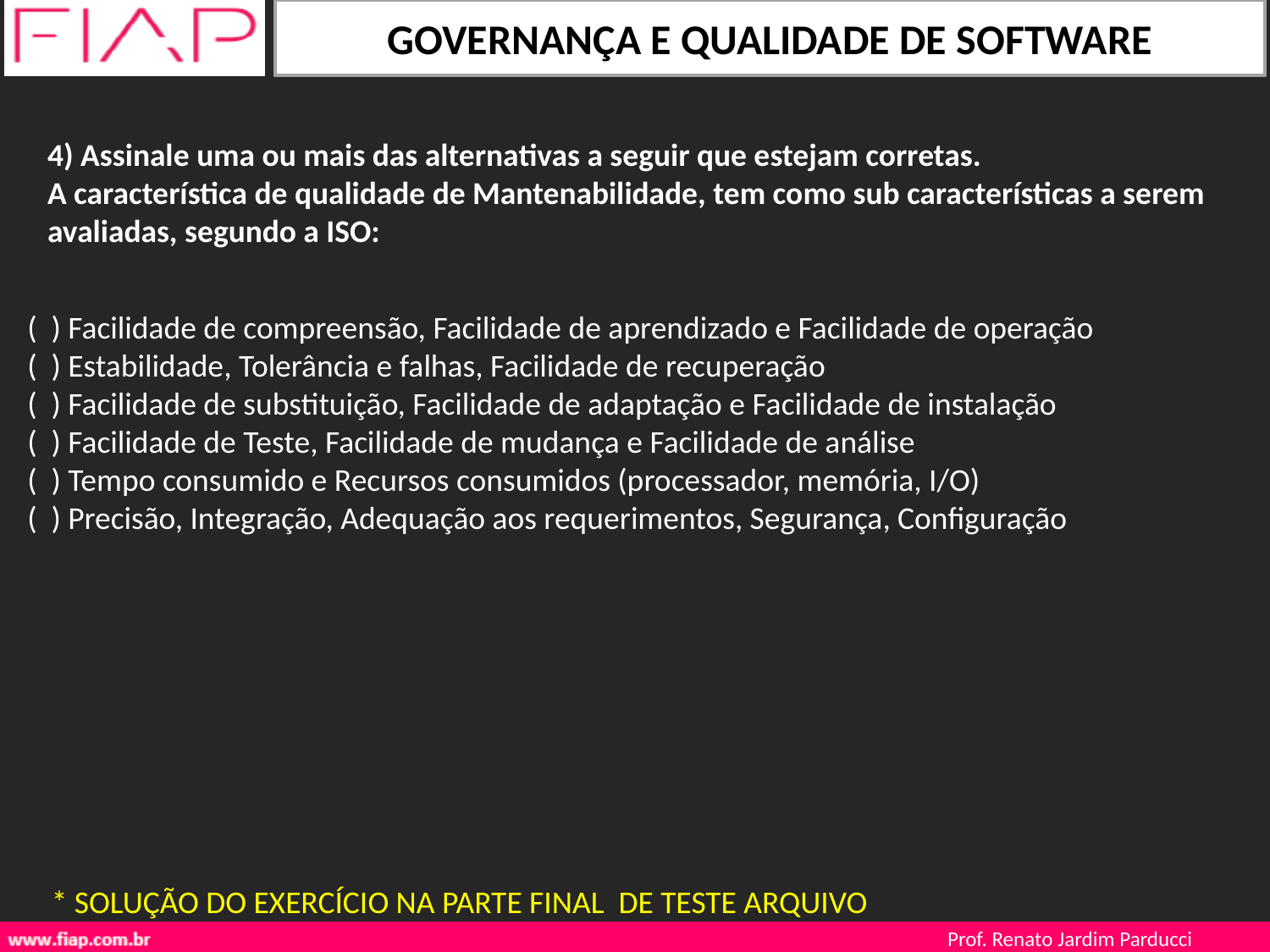

4) Assinale uma ou mais das alternativas a seguir que estejam corretas.
A característica de qualidade de Mantenabilidade, tem como sub características a serem avaliadas, segundo a ISO:
(  ) Facilidade de compreensão, Facilidade de aprendizado e Facilidade de operação
(  ) Estabilidade, Tolerância e falhas, Facilidade de recuperação
(  ) Facilidade de substituição, Facilidade de adaptação e Facilidade de instalação
(  ) Facilidade de Teste, Facilidade de mudança e Facilidade de análise
(  ) Tempo consumido e Recursos consumidos (processador, memória, I/O)
(  ) Precisão, Integração, Adequação aos requerimentos, Segurança, Configuração
* SOLUÇÃO DO EXERCÍCIO NA PARTE FINAL  DE TESTE ARQUIVO